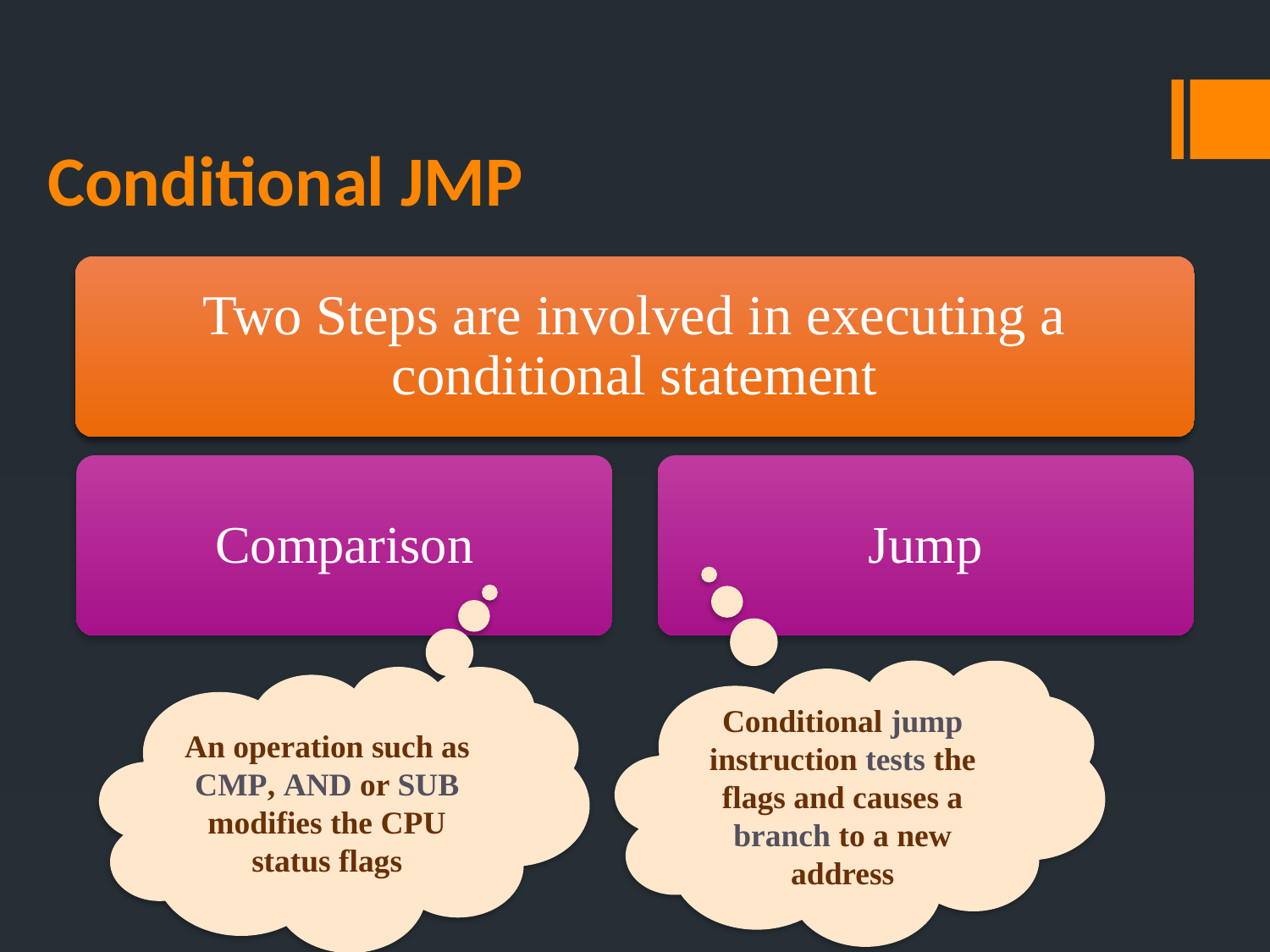

# Conditional JMP

Two Steps are involved in executing a conditional statement

Comparison

Jump
Conditional jump instruction tests the flags and causes a branch to a new
address
An operation such as CMP, AND or SUB modifies the CPU status flags